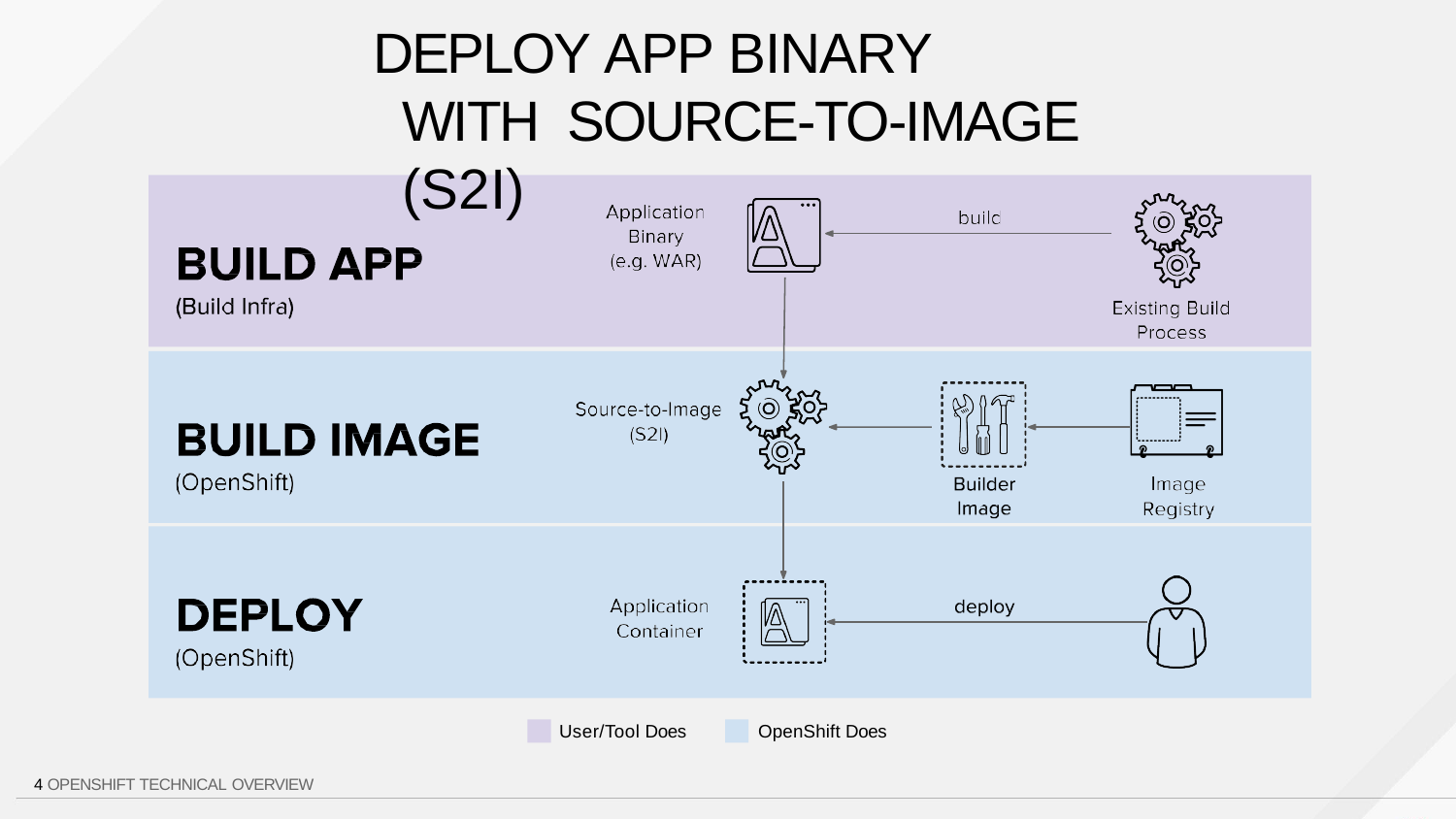

# DEPLOY APP BINARY WITH  SOURCE-TO-IMAGE (S2I)

User/Tool Does
OpenShift Does

4 OPENSHIFT TECHNICAL OVERVIEW